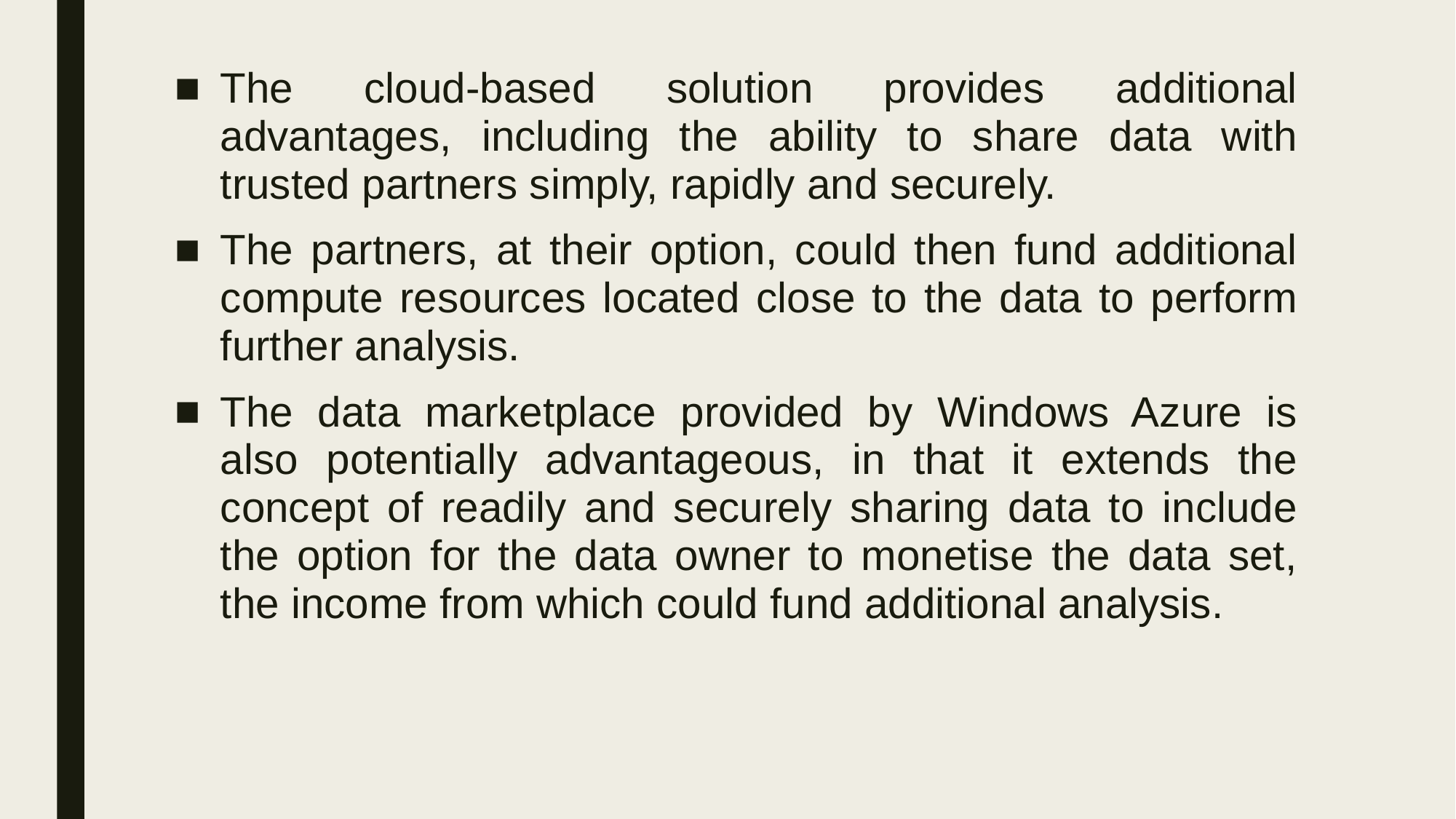

The cloud-based solution provides additional advantages, including the ability to share data with trusted partners simply, rapidly and securely.
The partners, at their option, could then fund additional compute resources located close to the data to perform further analysis.
The data marketplace provided by Windows Azure is also potentially advantageous, in that it extends the concept of readily and securely sharing data to include the option for the data owner to monetise the data set, the income from which could fund additional analysis.